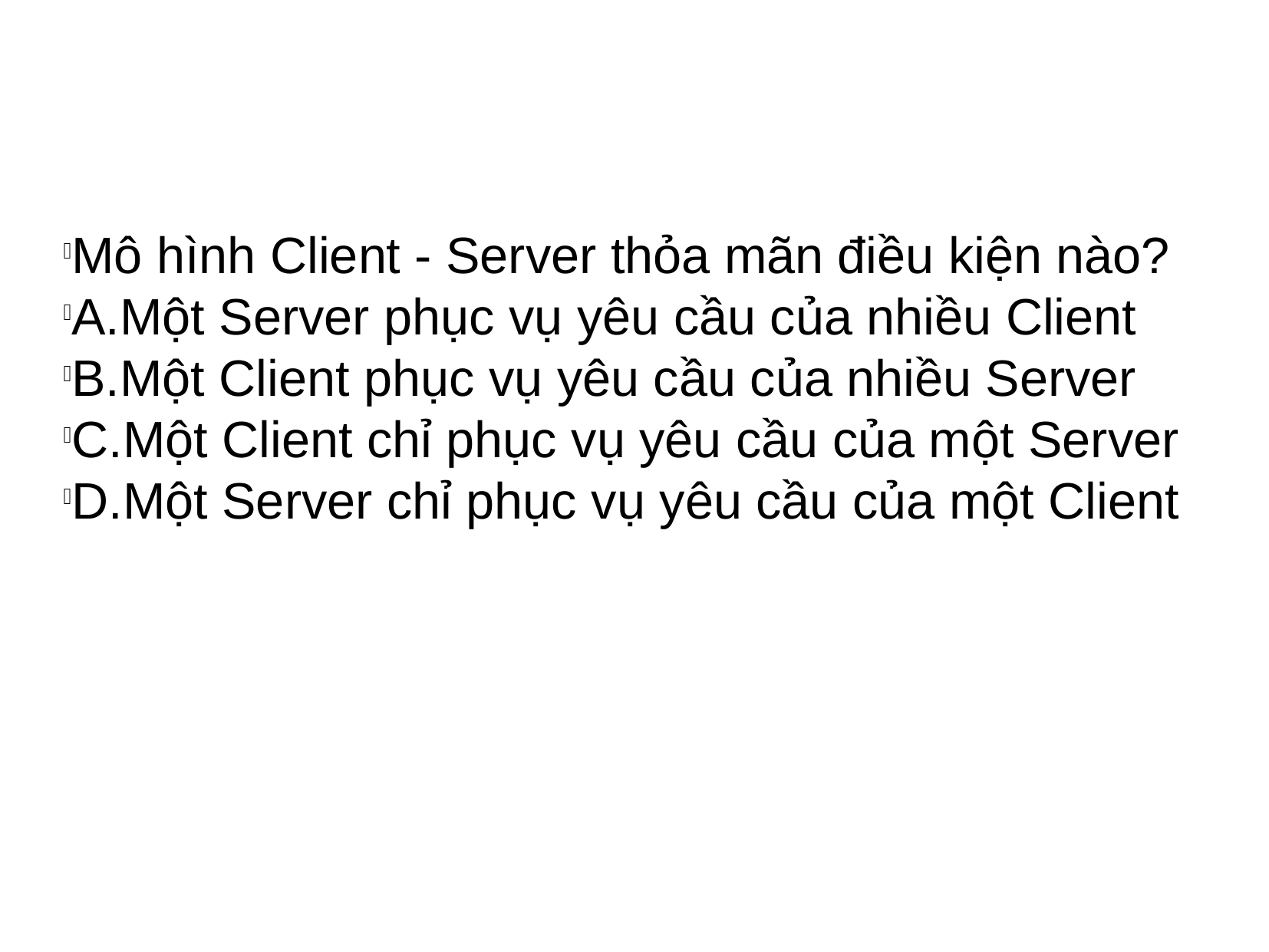

Mô hình Client - Server thỏa mãn điều kiện nào?
A.Một Server phục vụ yêu cầu của nhiều Client
B.Một Client phục vụ yêu cầu của nhiều Server
C.Một Client chỉ phục vụ yêu cầu của một Server
D.Một Server chỉ phục vụ yêu cầu của một Client